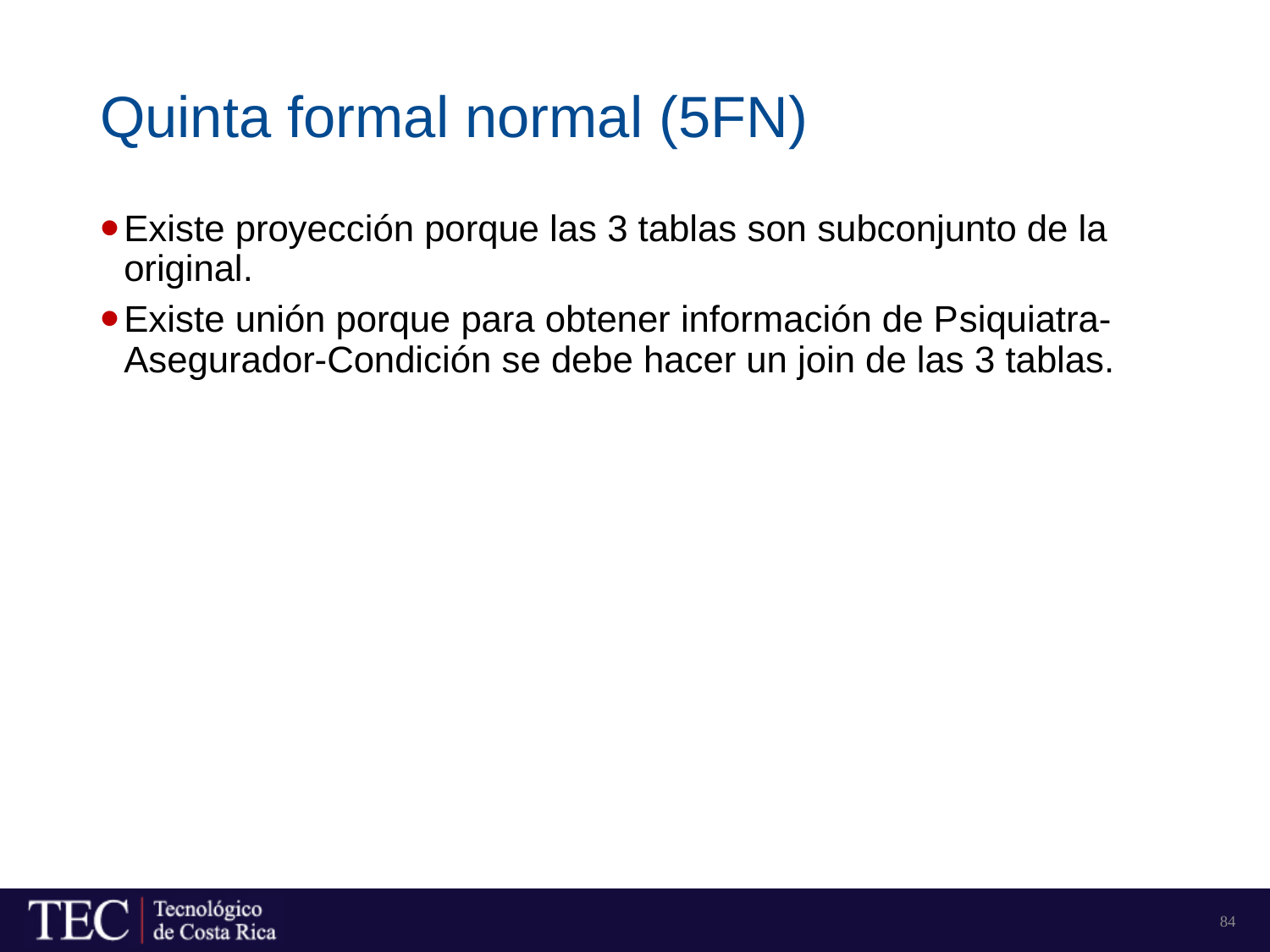

# Quinta formal normal (5FN)
Existe proyección porque las 3 tablas son subconjunto de la original.
Existe unión porque para obtener información de Psiquiatra-Asegurador-Condición se debe hacer un join de las 3 tablas.
84